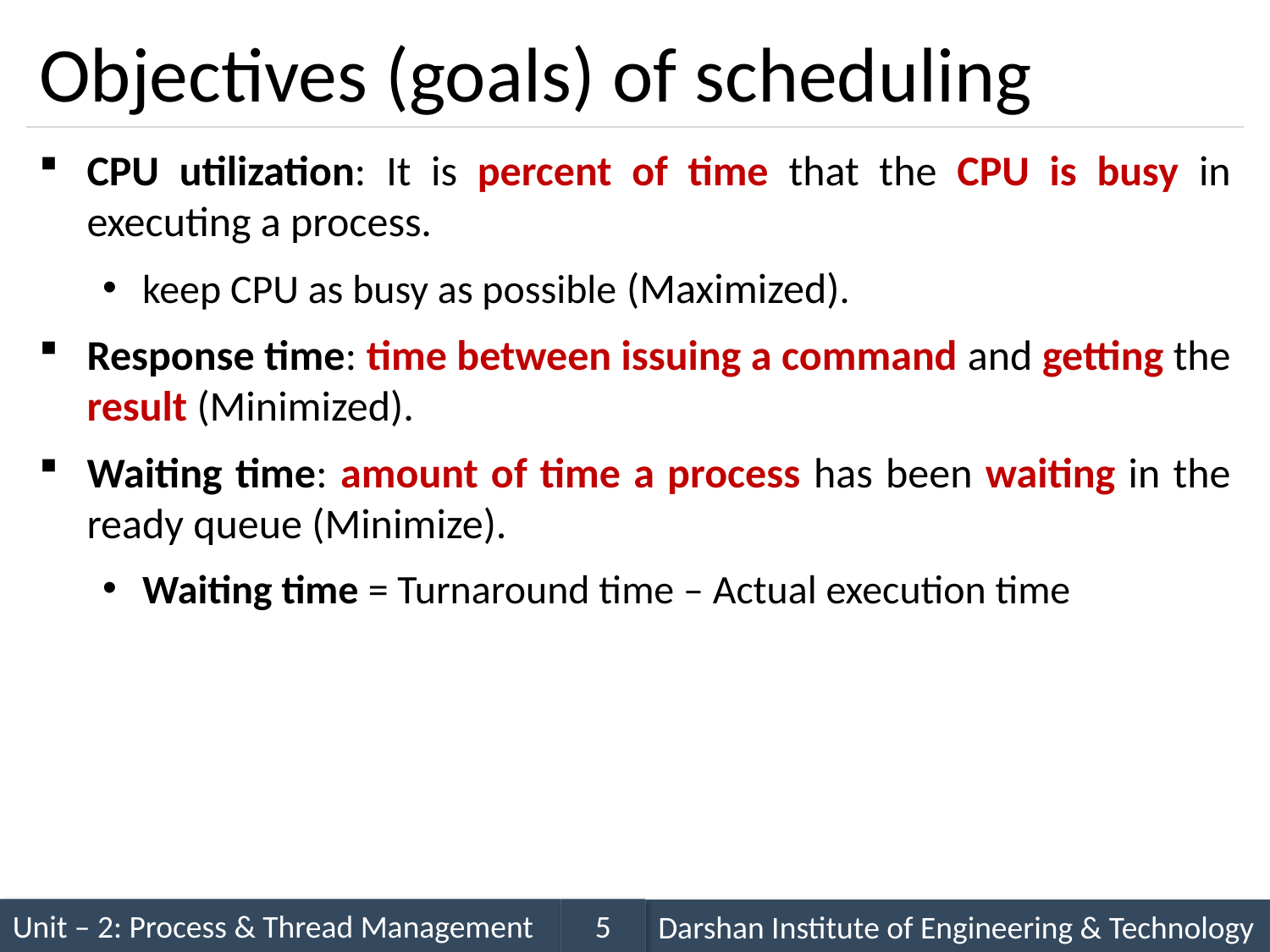

# Objectives (goals) of scheduling
CPU utilization: It is percent of time that the CPU is busy in executing a process.
keep CPU as busy as possible (Maximized).
Response time: time between issuing a command and getting the result (Minimized).
Waiting time: amount of time a process has been waiting in the ready queue (Minimize).
Waiting time = Turnaround time – Actual execution time